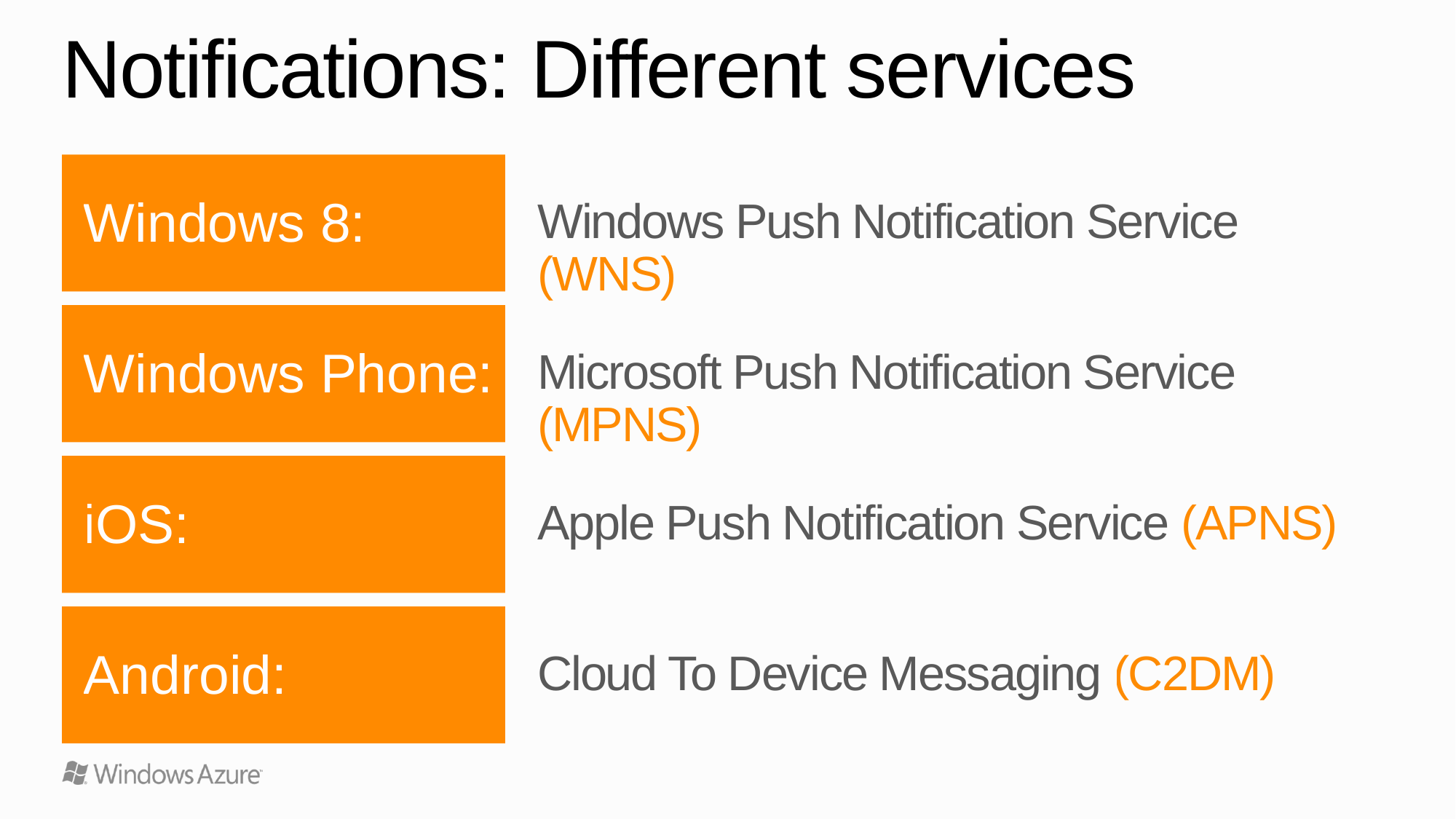

# Notifications: Different services
Windows 8:
Windows Push Notification Service (WNS)
Windows Phone:
Microsoft Push Notification Service (MPNS)
iOS:
Apple Push Notification Service (APNS)
Android:
Cloud To Device Messaging (C2DM)